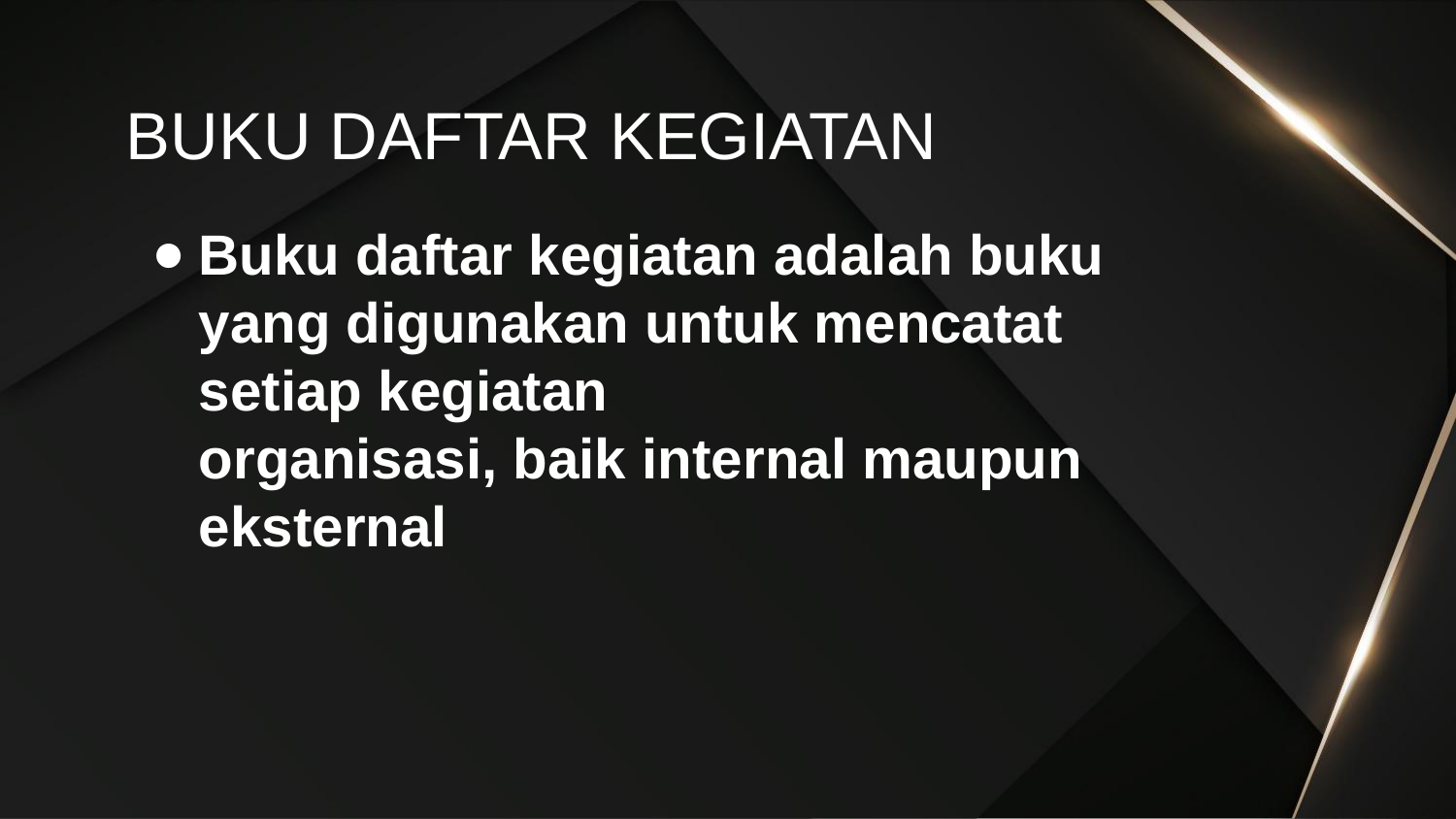

# BUKU DAFTAR KEGIATAN
Buku daftar kegiatan adalah buku yang digunakan untuk mencatat setiap kegiatan
organisasi, baik internal maupun eksternal